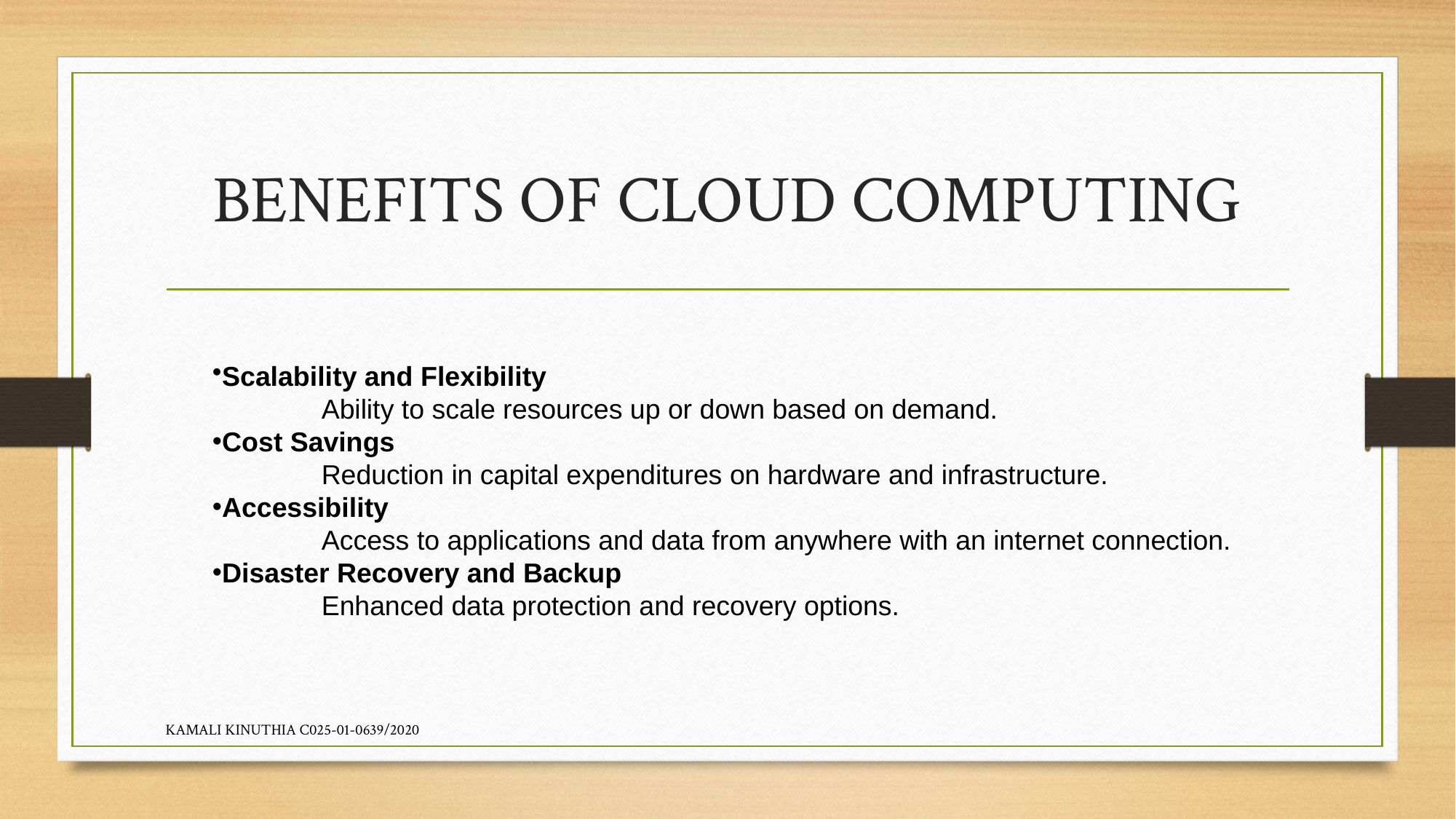

# BENEFITS OF CLOUD COMPUTING
Scalability and Flexibility
	Ability to scale resources up or down based on demand.
Cost Savings
	Reduction in capital expenditures on hardware and infrastructure.
Accessibility
	Access to applications and data from anywhere with an internet connection.
Disaster Recovery and Backup
	Enhanced data protection and recovery options.

KAMALI KINUTHIA C025-01-0639/2020